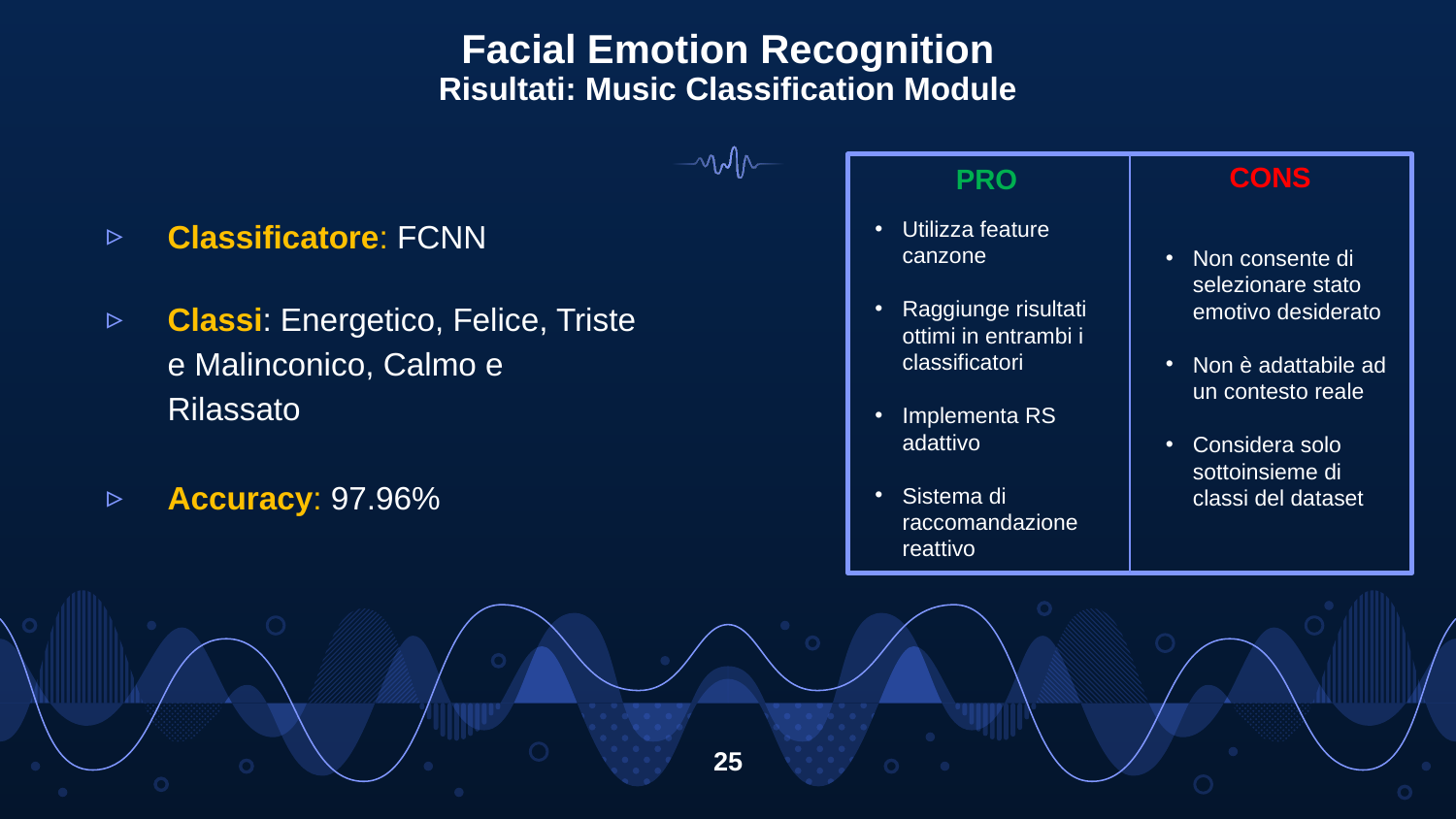

# Facial Emotion Recognition Risultati: Music Classification Module
CONS
PRO

Utilizza feature canzone
Raggiunge risultati ottimi in entrambi i classificatori
Implementa RS adattivo

Sistema di raccomandazione reattivo
Classificatore: FCNN
Classi: Energetico, Felice, Triste e Malinconico, Calmo e Rilassato
Accuracy: 97.96%

Non consente di selezionare stato emotivo desiderato

Non è adattabile ad un contesto reale

Considera solo sottoinsieme di classi del dataset
25